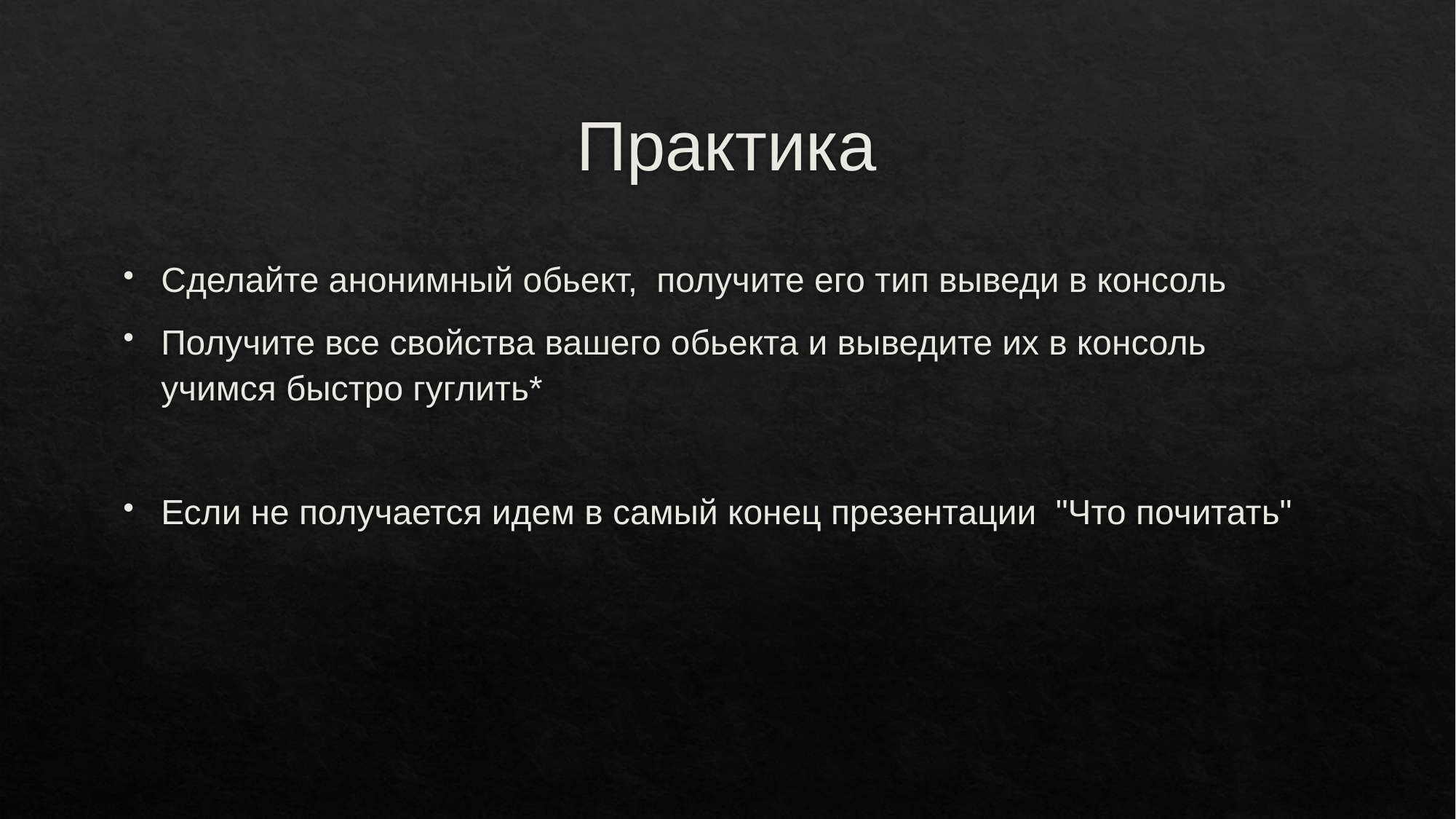

# Практика
Сделайте анонимный обьект,  получите его тип выведи в консоль
Получите все свойства вашего обьекта и выведите их в консоль 
учимся быстро гуглить*

Если не получается идем в самый конец презентации  "Что почитать"